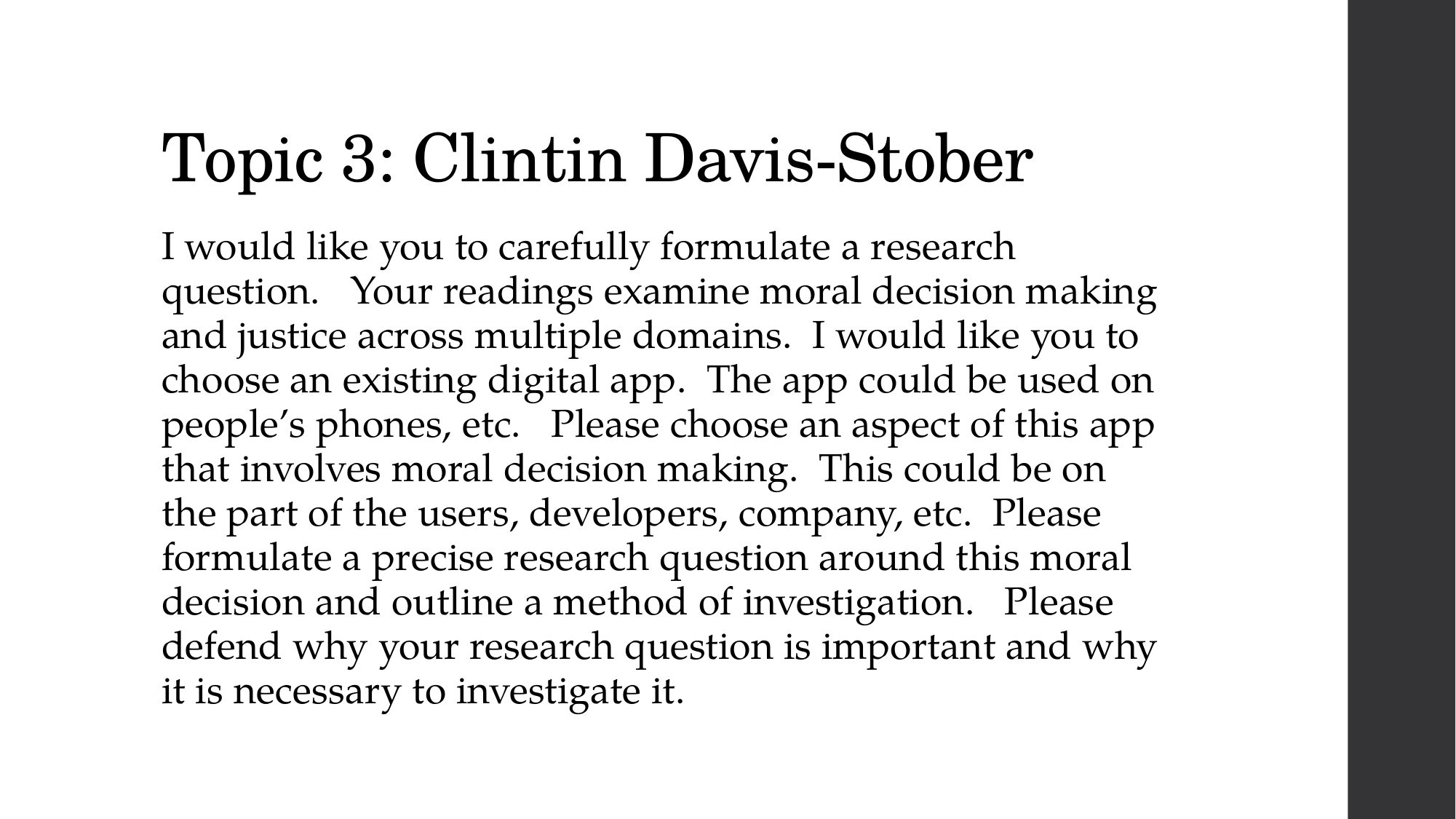

# Topic 3: Clintin Davis-Stober
I would like you to carefully formulate a research question.   Your readings examine moral decision making and justice across multiple domains.  I would like you to choose an existing digital app.  The app could be used on people’s phones, etc.   Please choose an aspect of this app that involves moral decision making.  This could be on the part of the users, developers, company, etc.  Please formulate a precise research question around this moral decision and outline a method of investigation.   Please defend why your research question is important and why it is necessary to investigate it.